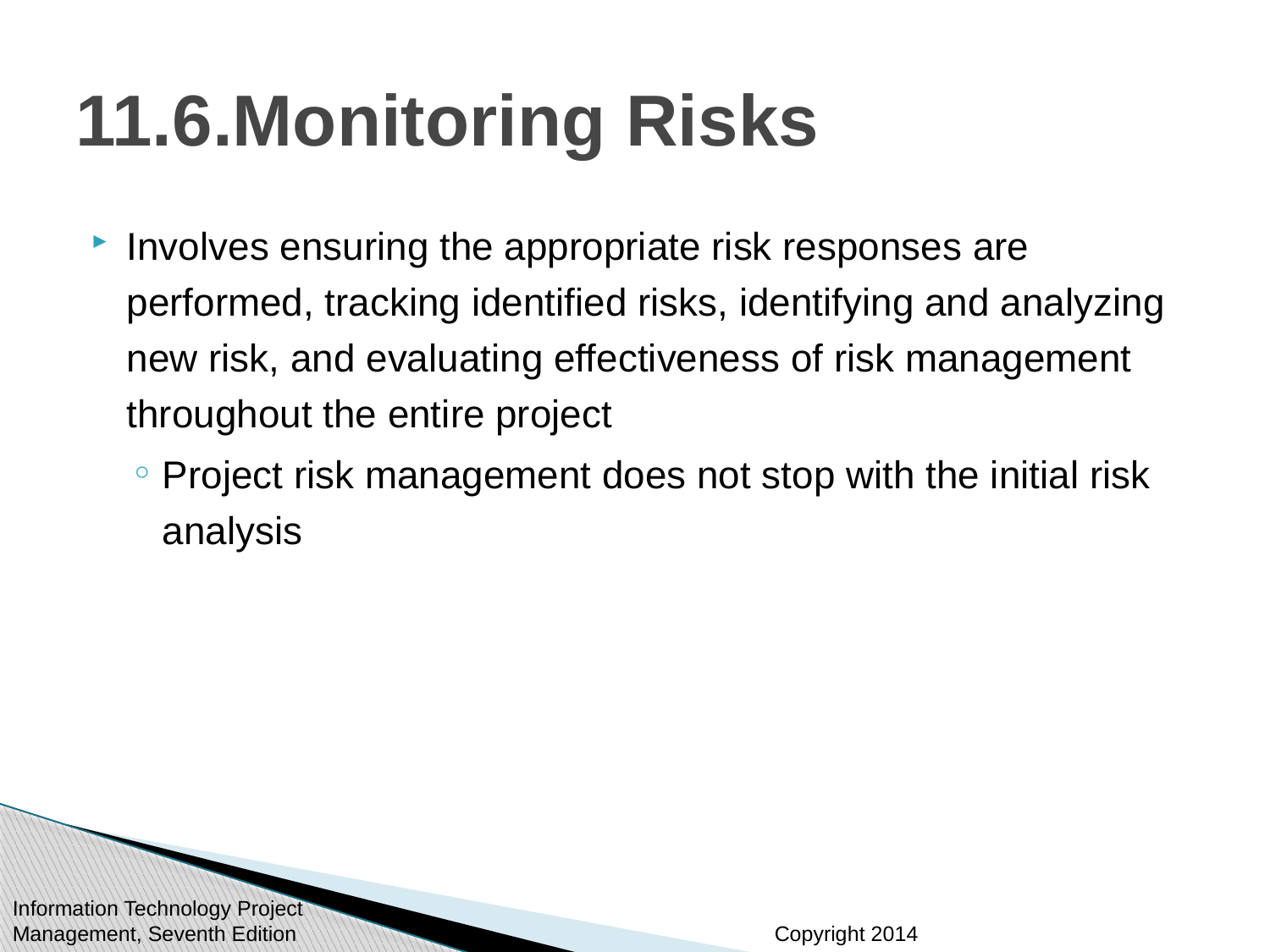

# 11.6.Monitoring Risks
Involves ensuring the appropriate risk responses are performed, tracking identified risks, identifying and analyzing new risk, and evaluating effectiveness of risk management throughout the entire project
Project risk management does not stop with the initial risk analysis
Information Technology Project Management, Seventh Edition